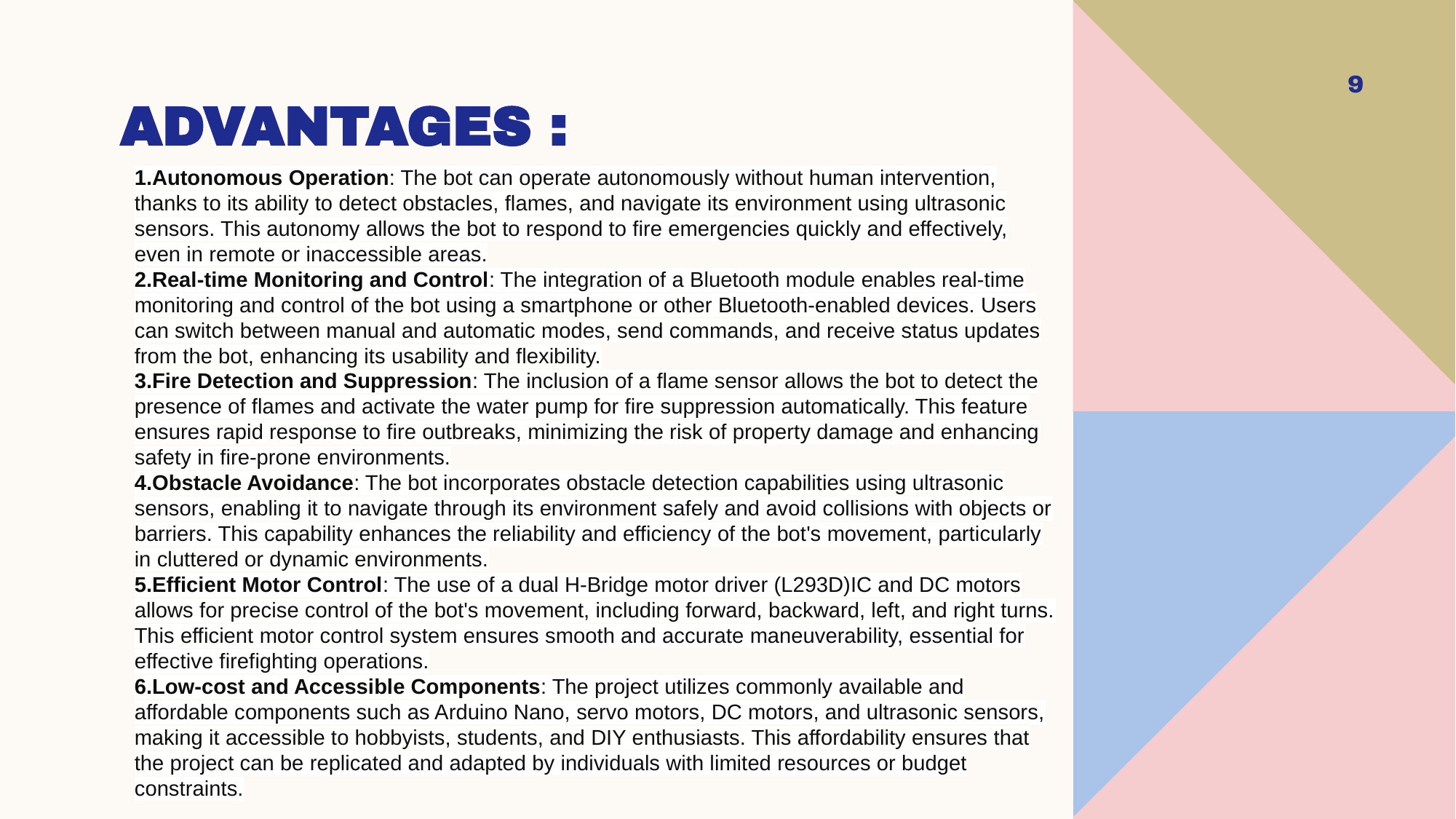

# Advantages :
9
Autonomous Operation: The bot can operate autonomously without human intervention, thanks to its ability to detect obstacles, flames, and navigate its environment using ultrasonic sensors. This autonomy allows the bot to respond to fire emergencies quickly and effectively, even in remote or inaccessible areas.
Real-time Monitoring and Control: The integration of a Bluetooth module enables real-time monitoring and control of the bot using a smartphone or other Bluetooth-enabled devices. Users can switch between manual and automatic modes, send commands, and receive status updates from the bot, enhancing its usability and flexibility.
Fire Detection and Suppression: The inclusion of a flame sensor allows the bot to detect the presence of flames and activate the water pump for fire suppression automatically. This feature ensures rapid response to fire outbreaks, minimizing the risk of property damage and enhancing safety in fire-prone environments.
Obstacle Avoidance: The bot incorporates obstacle detection capabilities using ultrasonic sensors, enabling it to navigate through its environment safely and avoid collisions with objects or barriers. This capability enhances the reliability and efficiency of the bot's movement, particularly in cluttered or dynamic environments.
Efficient Motor Control: The use of a dual H-Bridge motor driver (L293D)IC and DC motors allows for precise control of the bot's movement, including forward, backward, left, and right turns. This efficient motor control system ensures smooth and accurate maneuverability, essential for effective firefighting operations.
Low-cost and Accessible Components: The project utilizes commonly available and affordable components such as Arduino Nano, servo motors, DC motors, and ultrasonic sensors, making it accessible to hobbyists, students, and DIY enthusiasts. This affordability ensures that the project can be replicated and adapted by individuals with limited resources or budget constraints.